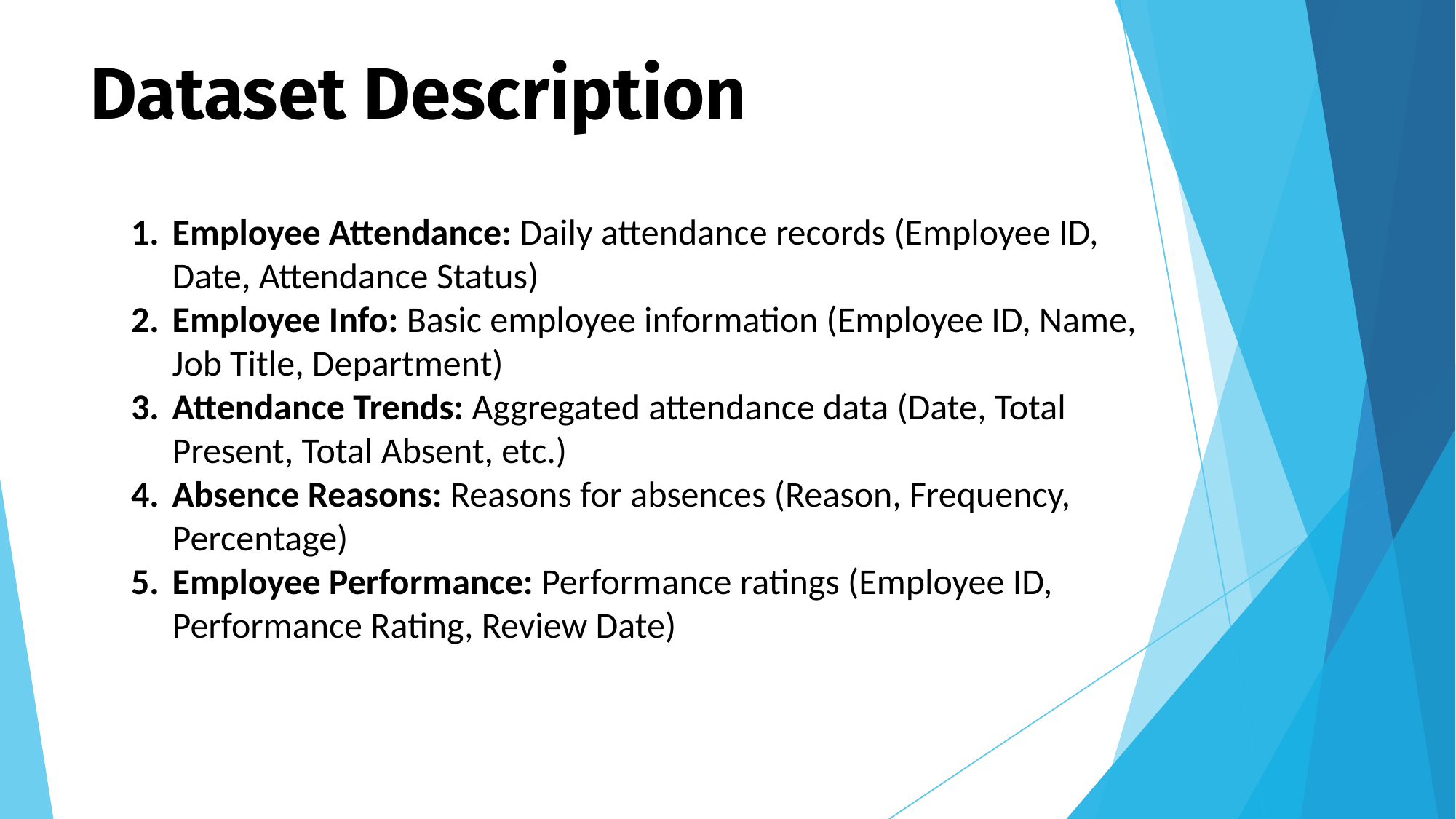

# Dataset Description
Employee Attendance: Daily attendance records (Employee ID, Date, Attendance Status)
Employee Info: Basic employee information (Employee ID, Name, Job Title, Department)
Attendance Trends: Aggregated attendance data (Date, Total Present, Total Absent, etc.)
Absence Reasons: Reasons for absences (Reason, Frequency, Percentage)
Employee Performance: Performance ratings (Employee ID, Performance Rating, Review Date)